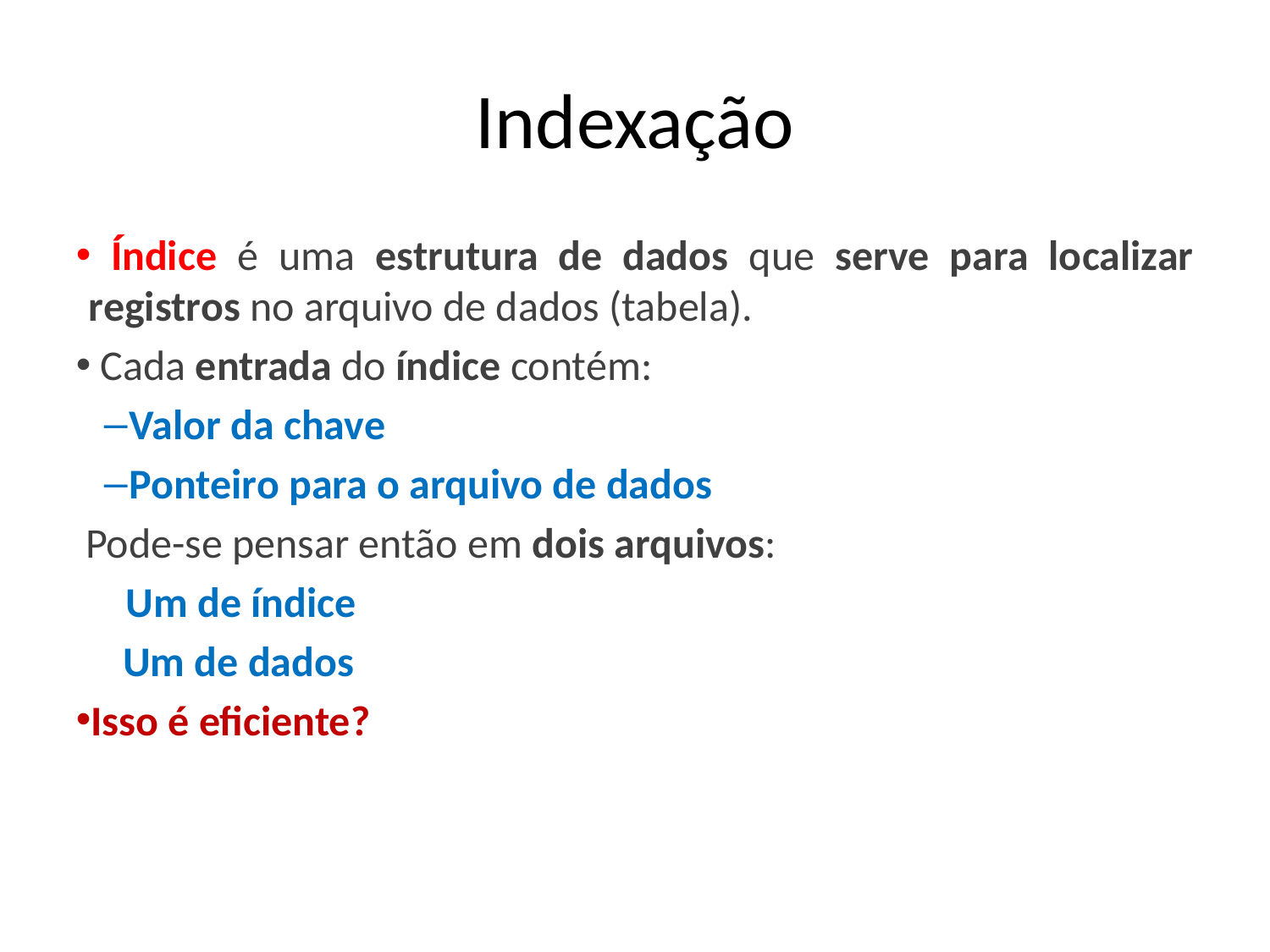

Indexação
 Índice é uma estrutura de dados que serve para localizar registros no arquivo de dados (tabela).
 Cada entrada do índice contém:
Valor da chave
Ponteiro para o arquivo de dados
 Pode-se pensar então em dois arquivos:
 Um de índice
  Um de dados
Isso é eficiente?